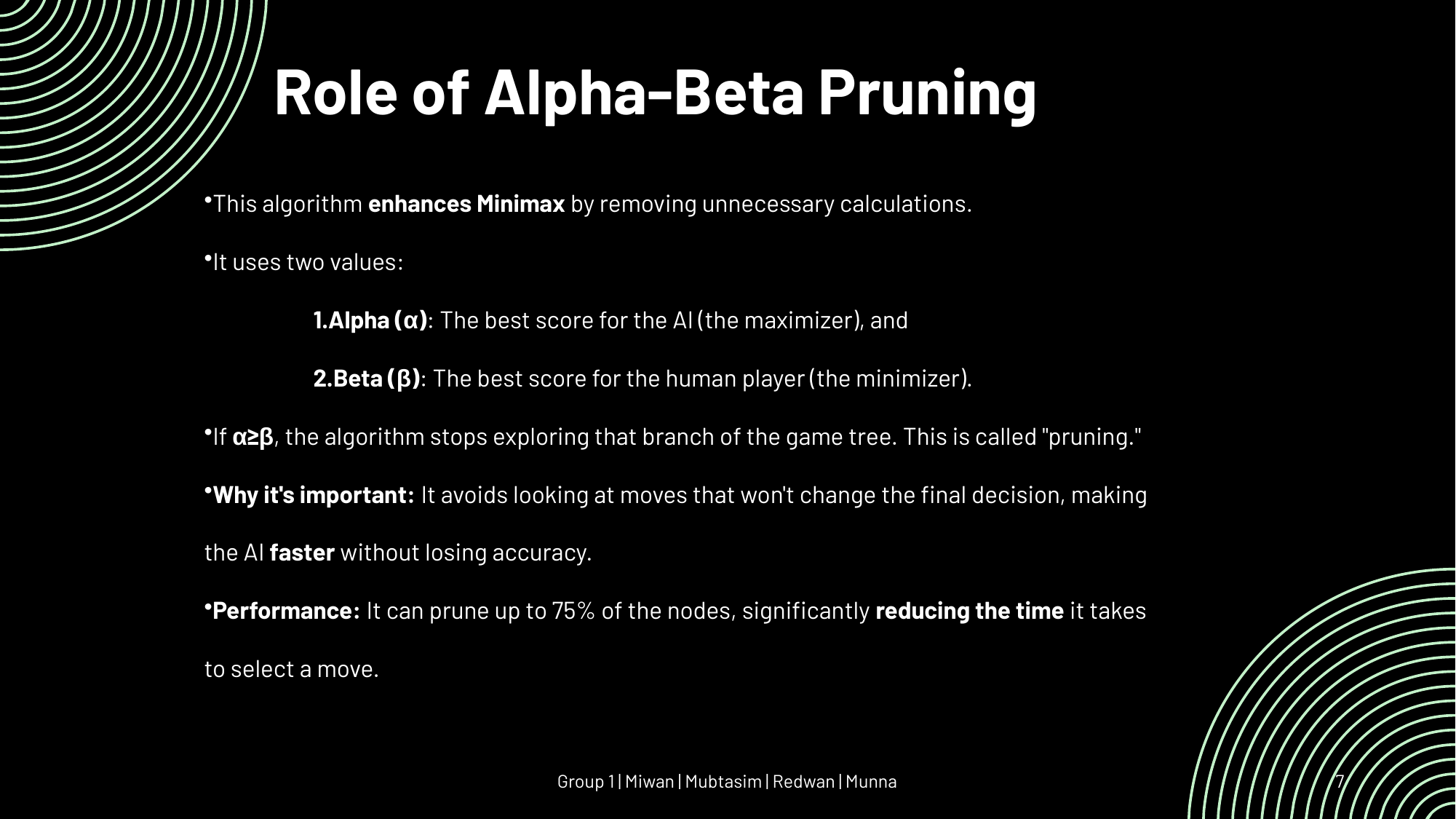

Role of Alpha-Beta Pruning
This algorithm enhances Minimax by removing unnecessary calculations.
It uses two values:
	1.Alpha (α): The best score for the AI (the maximizer), and
	2.Beta (β): The best score for the human player (the minimizer).
If α≥β, the algorithm stops exploring that branch of the game tree. This is called "pruning."
Why it's important: It avoids looking at moves that won't change the final decision, making the AI faster without losing accuracy.
Performance: It can prune up to 75% of the nodes, significantly reducing the time it takes to select a move.
Group 1 | Miwan | Mubtasim | Redwan | Munna
7